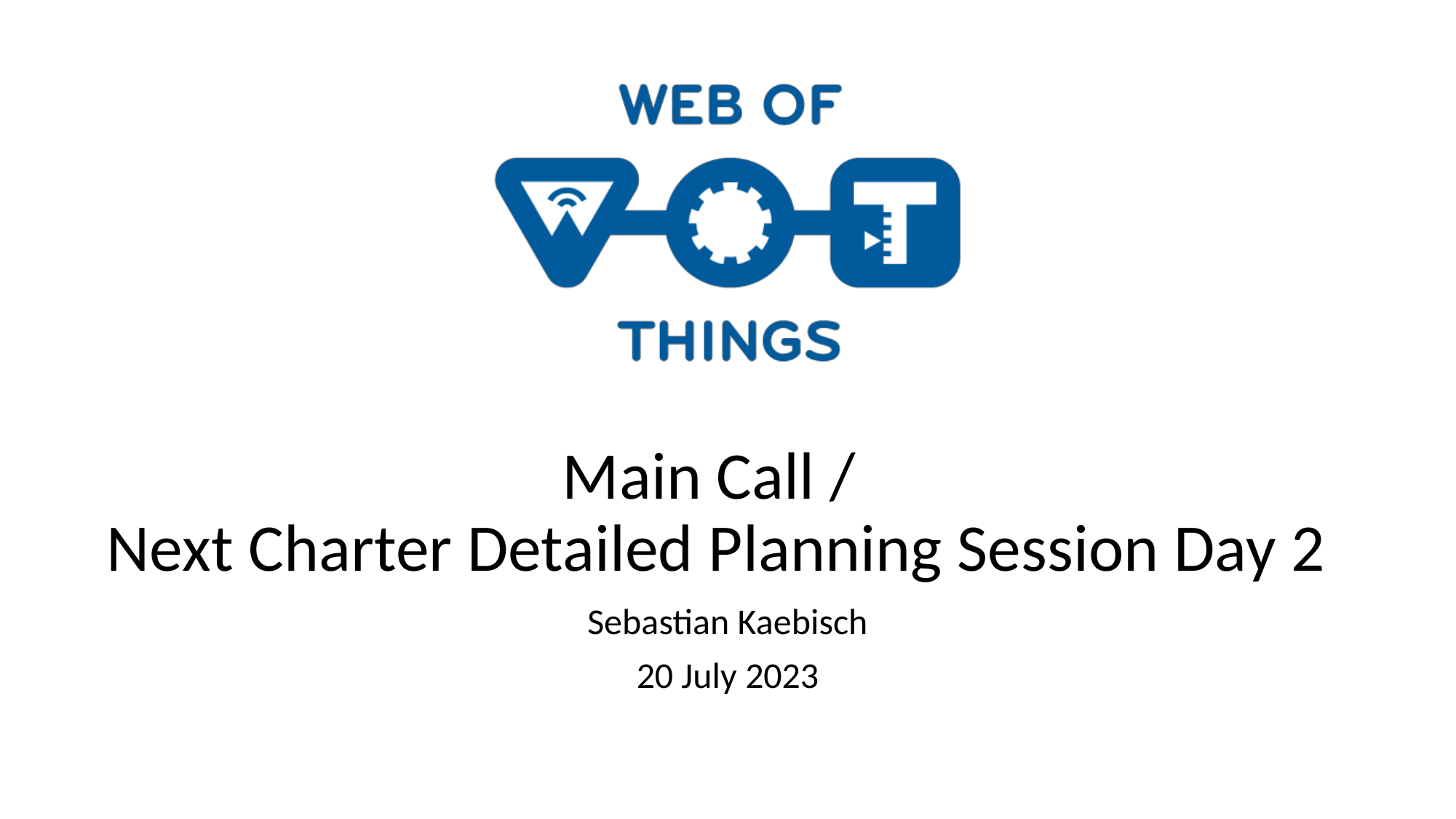

# Main Call / Next Charter Detailed Planning Session Day 2
Sebastian Kaebisch
20 July 2023